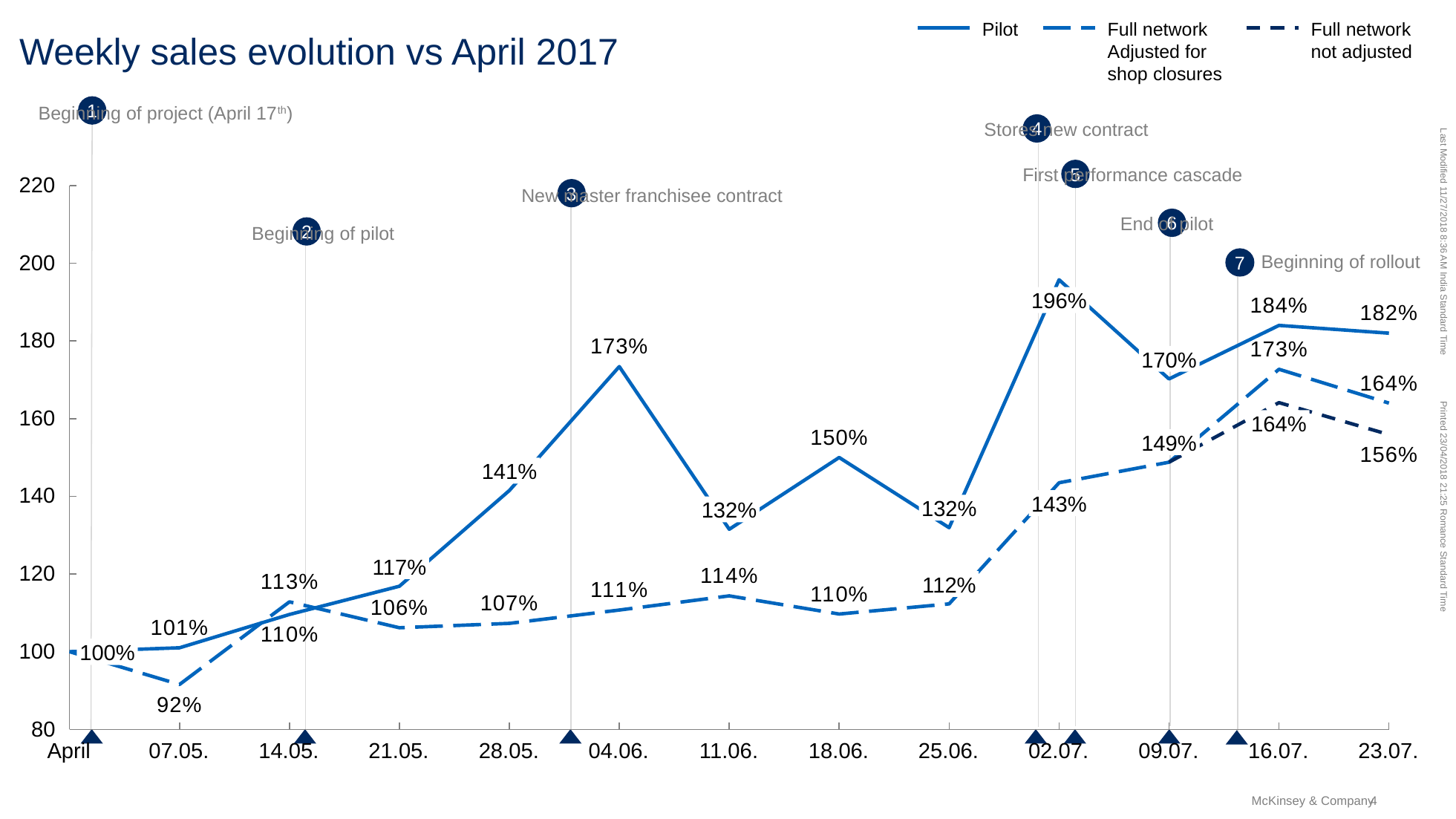

Pilot
Full network
Adjusted for
shop closures
Full network
not adjusted
# Weekly sales evolution vs April 2017
1
Beginning of project (April 17th)
4
Stores new contract
5
First performance cascade
220

### Chart

| Category |  |  |  |
|---|---|---|---|
3
New master franchisee contract
6
End of pilot
2
Beginning of pilot
7
Beginning of rollout
200
196%
180
170%
160
164%
149%
149%
141%
140
143%
132%
132%
117%
120
112%
100%
100%
100
80

April
07.05.
14.05.
21.05.
28.05.
04.06.
11.06.
18.06.
25.06.
02.07.
09.07.
16.07.
23.07.